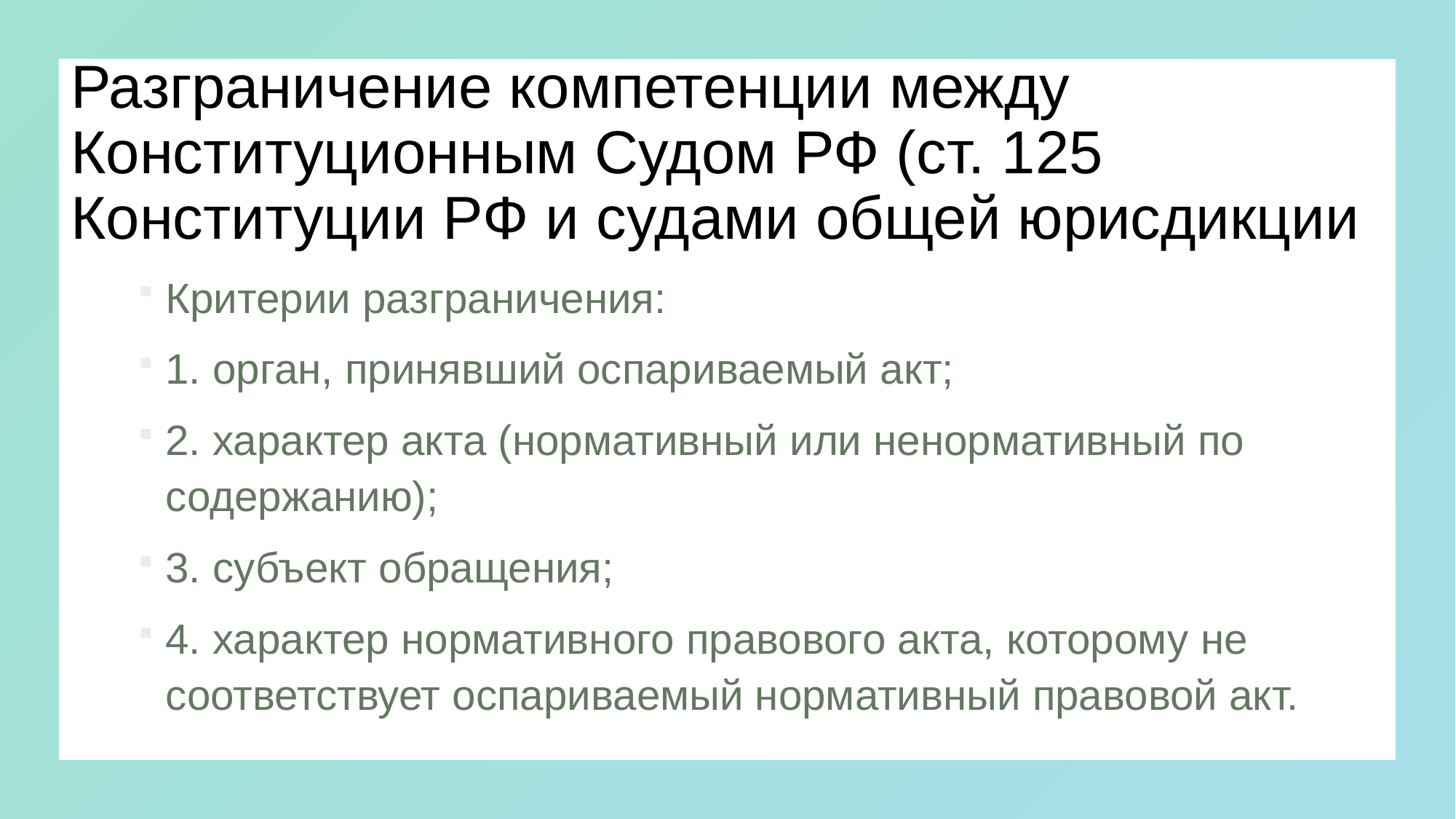

# Разграничение компетенции между Конституционным Судом РФ (ст. 125 Конституции РФ и судами общей юрисдикции
Критерии разграничения:
1. орган, принявший оспариваемый акт;
2. характер акта (нормативный или ненормативный по содержанию);
3. субъект обращения;
4. характер нормативного правового акта, которому не соответствует оспариваемый нормативный правовой акт.